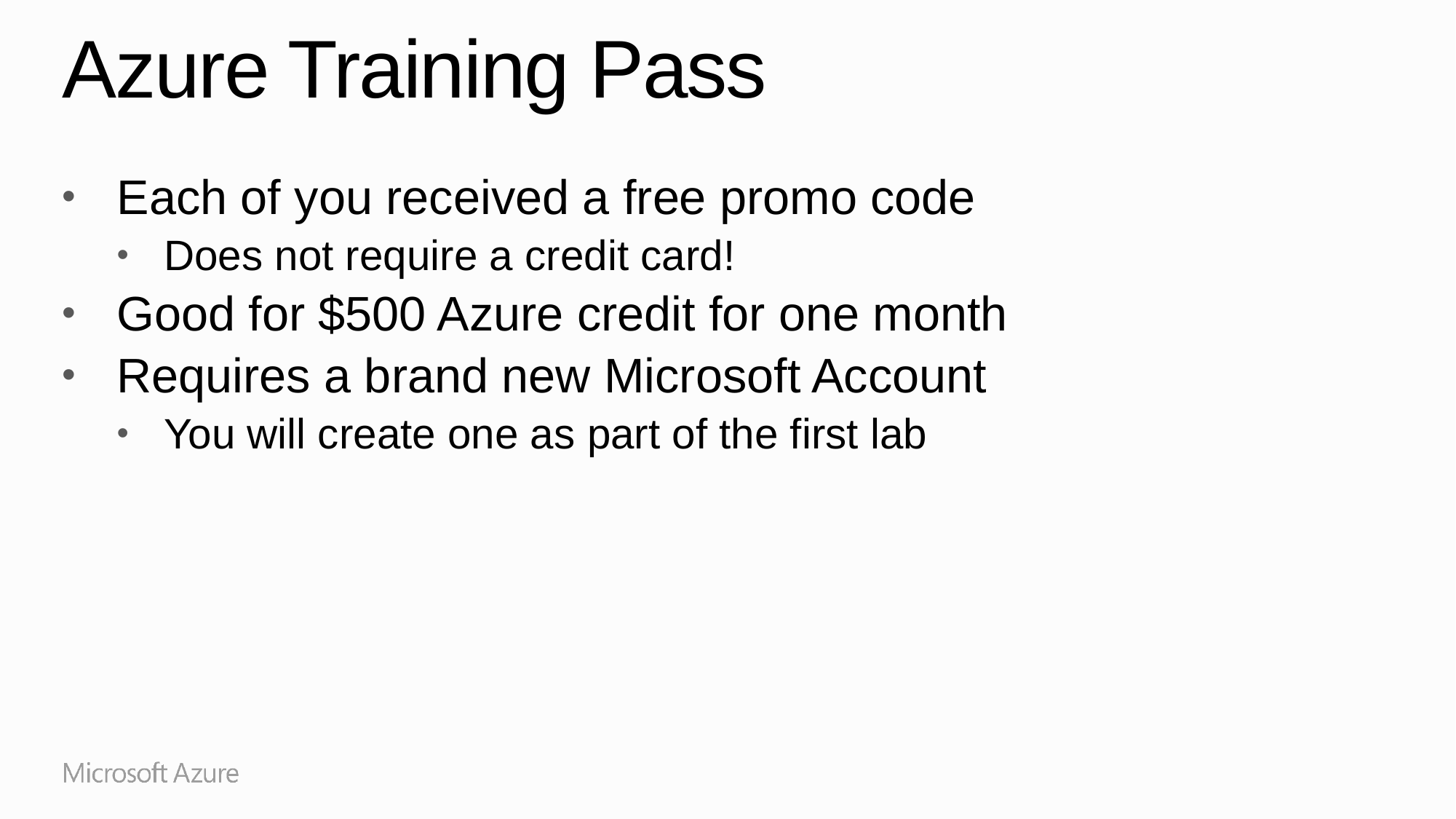

# Azure Training Pass
Each of you received a free promo code
Does not require a credit card!
Good for $500 Azure credit for one month
Requires a brand new Microsoft Account
You will create one as part of the first lab